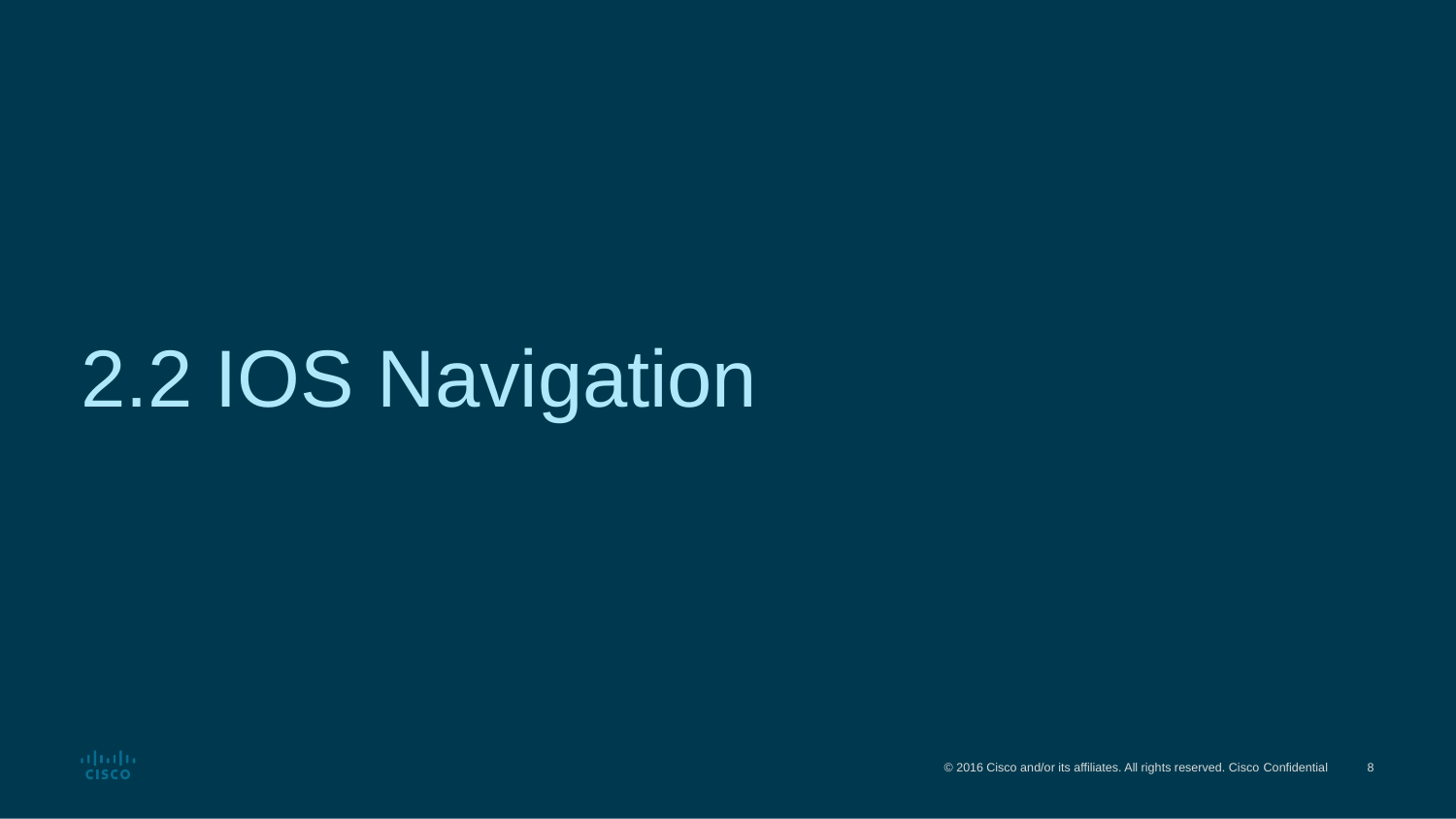

# 2.2 IOS Navigation
© 2016 Cisco and/or its affiliates. All rights reserved. Cisco Confidential
8